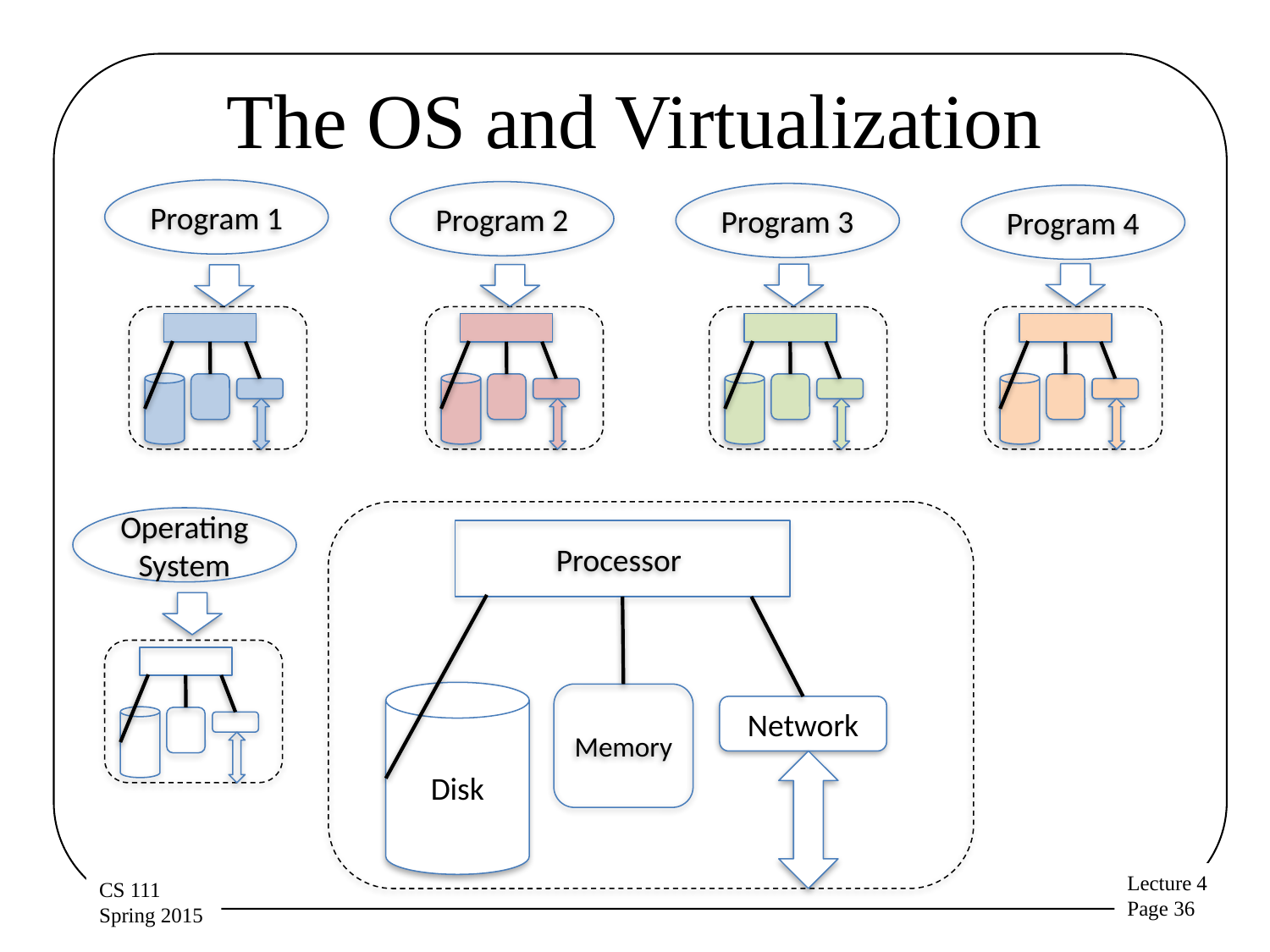

# The OS and Virtualization
Program 1
Program 2
Program 3
Program 4

Processor
Disk
Memory
Network

Operating System